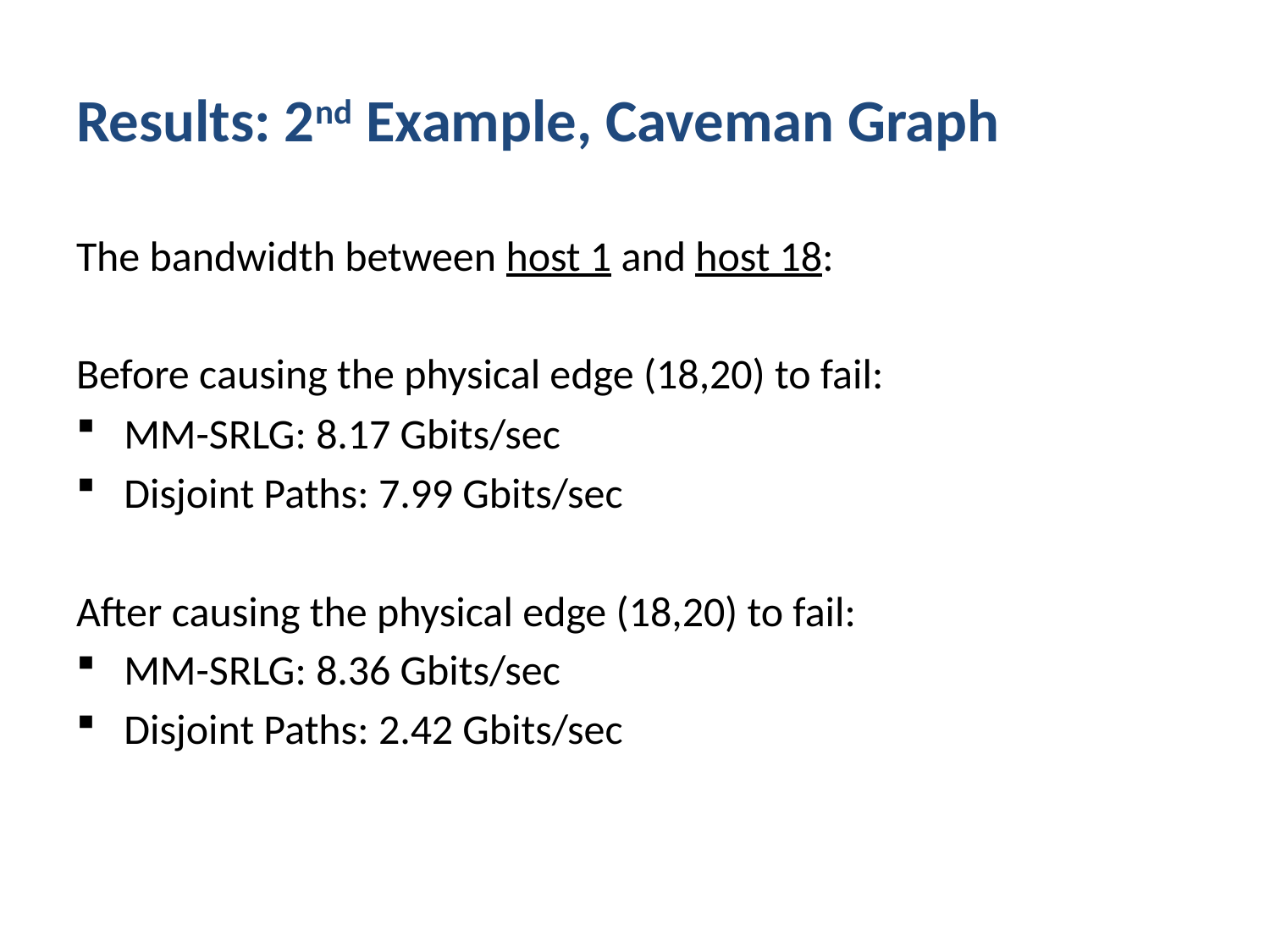

# Results: 2nd Example, Caveman Graph
The bandwidth between host 1 and host 18:

Before causing the physical edge (18,20) to fail:
MM-SRLG: 8.17 Gbits/sec
Disjoint Paths: 7.99 Gbits/sec

After causing the physical edge (18,20) to fail:
MM-SRLG: 8.36 Gbits/sec
Disjoint Paths: 2.42 Gbits/sec